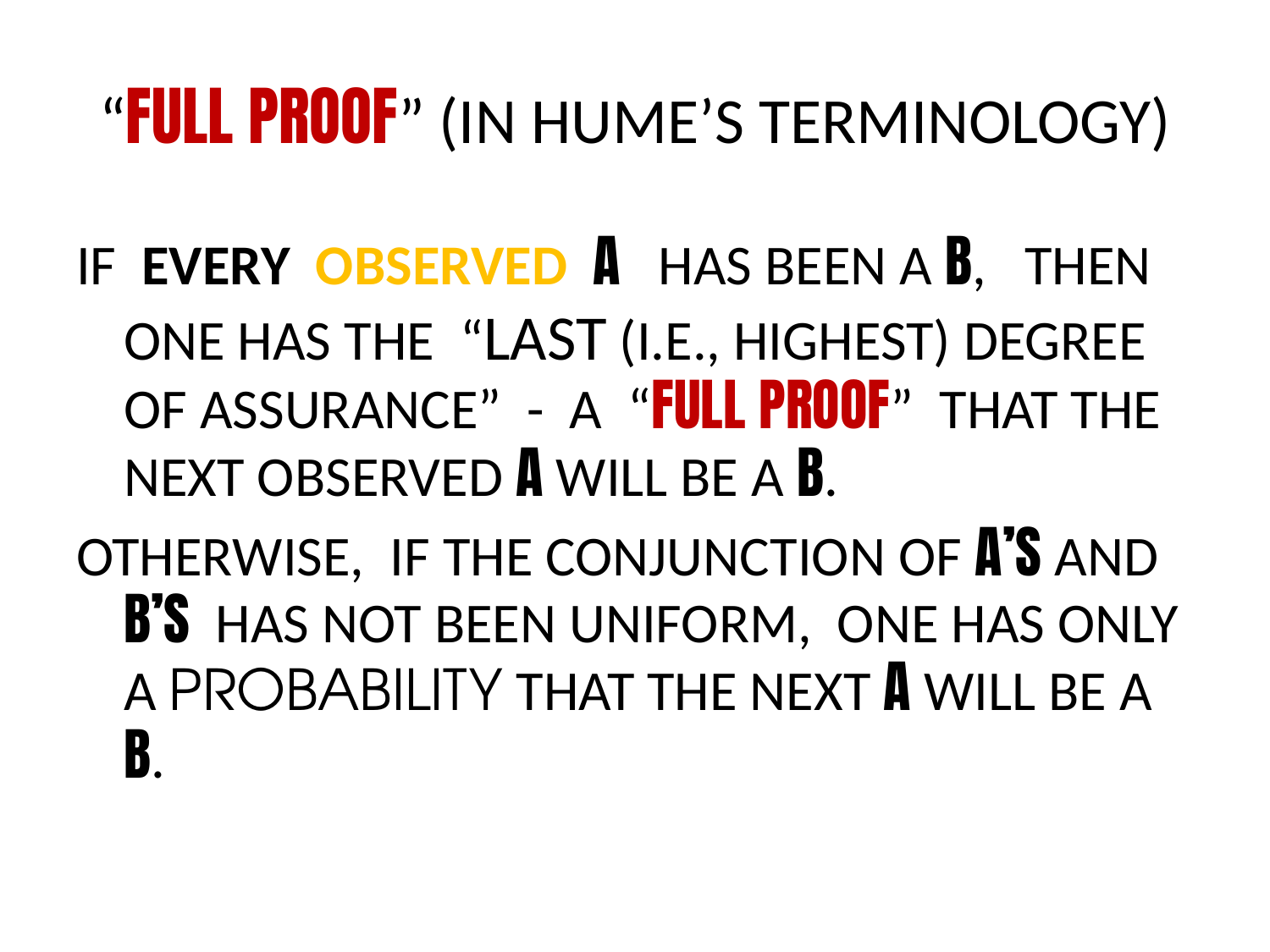

# “FULL PROOF” (IN HUME’S TERMINOLOGY)
IF  EVERY  OBSERVED  A   HAS BEEN A B,   THEN ONE HAS THE  “LAST (I.E., HIGHEST) DEGREE OF ASSURANCE”  -  A  “FULL PROOF”  THAT THE NEXT OBSERVED A WILL BE A B.
OTHERWISE,  IF THE CONJUNCTION OF A’S AND B’S  HAS NOT BEEN UNIFORM,  ONE HAS ONLY A PROBABILITY THAT THE NEXT A WILL BE A B.